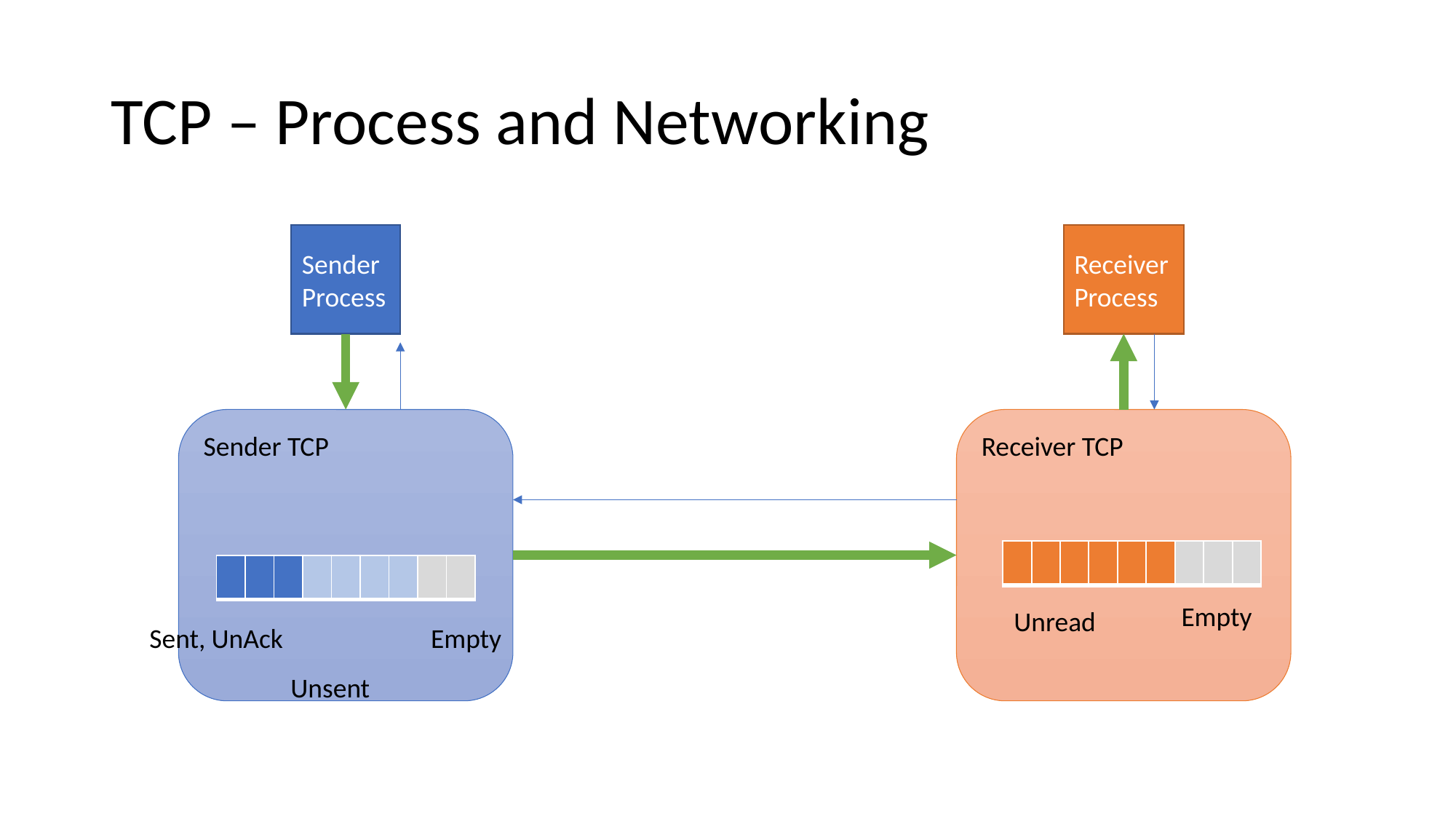

# TCP – Process and Networking
Sender
Process
Receiver
Process
Sender TCP
Receiver TCP
|  |  |  |  |  |  |  |  |  |
| --- | --- | --- | --- | --- | --- | --- | --- | --- |
|  |  |  |  |  |  |  |  |  |
| --- | --- | --- | --- | --- | --- | --- | --- | --- |
Empty
Unread
Sent, UnAck
Empty
Unsent